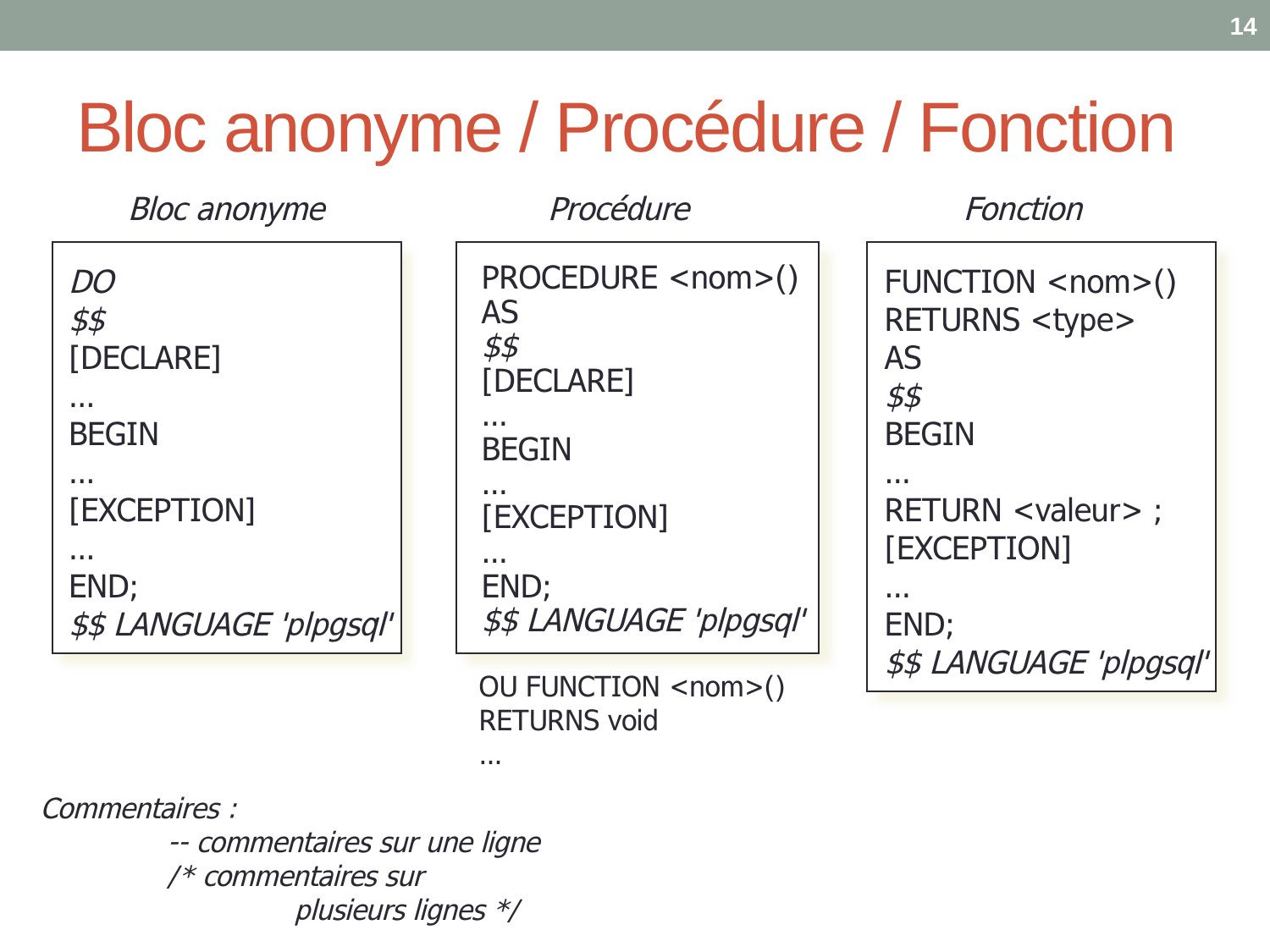

14
# Bloc anonyme / Procédure / Fonction
Bloc anonyme
Procédure
Fonction

DO
$$
[DECLARE]
…
BEGIN
…
[EXCEPTION]
…
END;
$$ LANGUAGE 'plpgsql'
PROCEDURE <nom>()
AS
$$
[DECLARE]
…
BEGIN
…
[EXCEPTION]
…
END;
$$ LANGUAGE 'plpgsql'
FUNCTION <nom>()
RETURNS <type>
AS
$$
BEGIN
…
RETURN <valeur> ;
[EXCEPTION]
…
END;
$$ LANGUAGE 'plpgsql'
OU FUNCTION <nom>()
RETURNS void
…

Commentaires :
	-- commentaires sur une ligne
	/* commentaires sur
		plusieurs lignes */